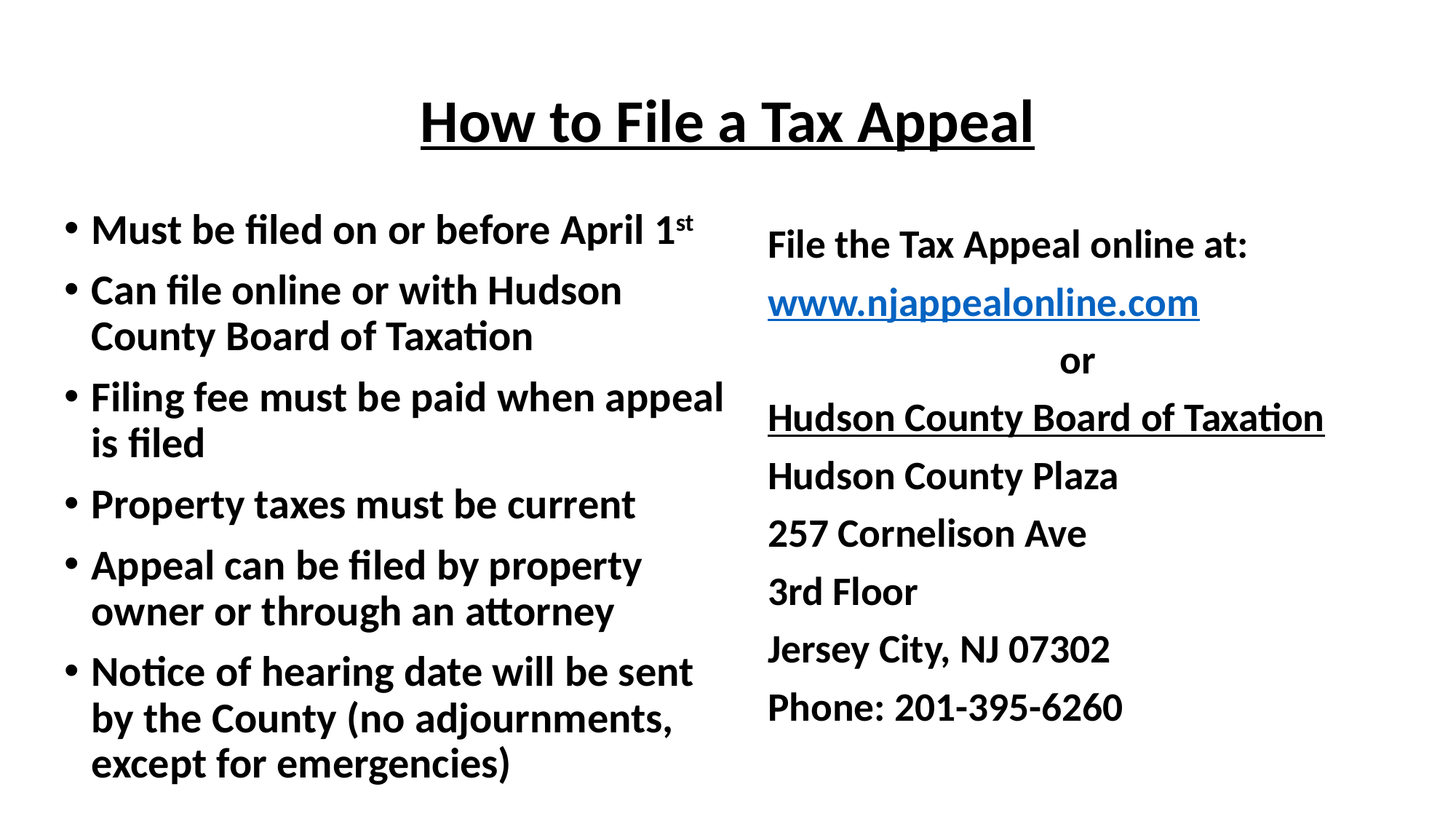

# How to File a Tax Appeal
Must be filed on or before April 1st
Can file online or with Hudson County Board of Taxation
Filing fee must be paid when appeal is filed
Property taxes must be current
Appeal can be filed by property owner or through an attorney
Notice of hearing date will be sent by the County (no adjournments, except for emergencies)
File the Tax Appeal online at:
www.njappealonline.com
or
Hudson County Board of Taxation
Hudson County Plaza
257 Cornelison Ave
3rd Floor
Jersey City, NJ 07302
Phone: 201-395-6260